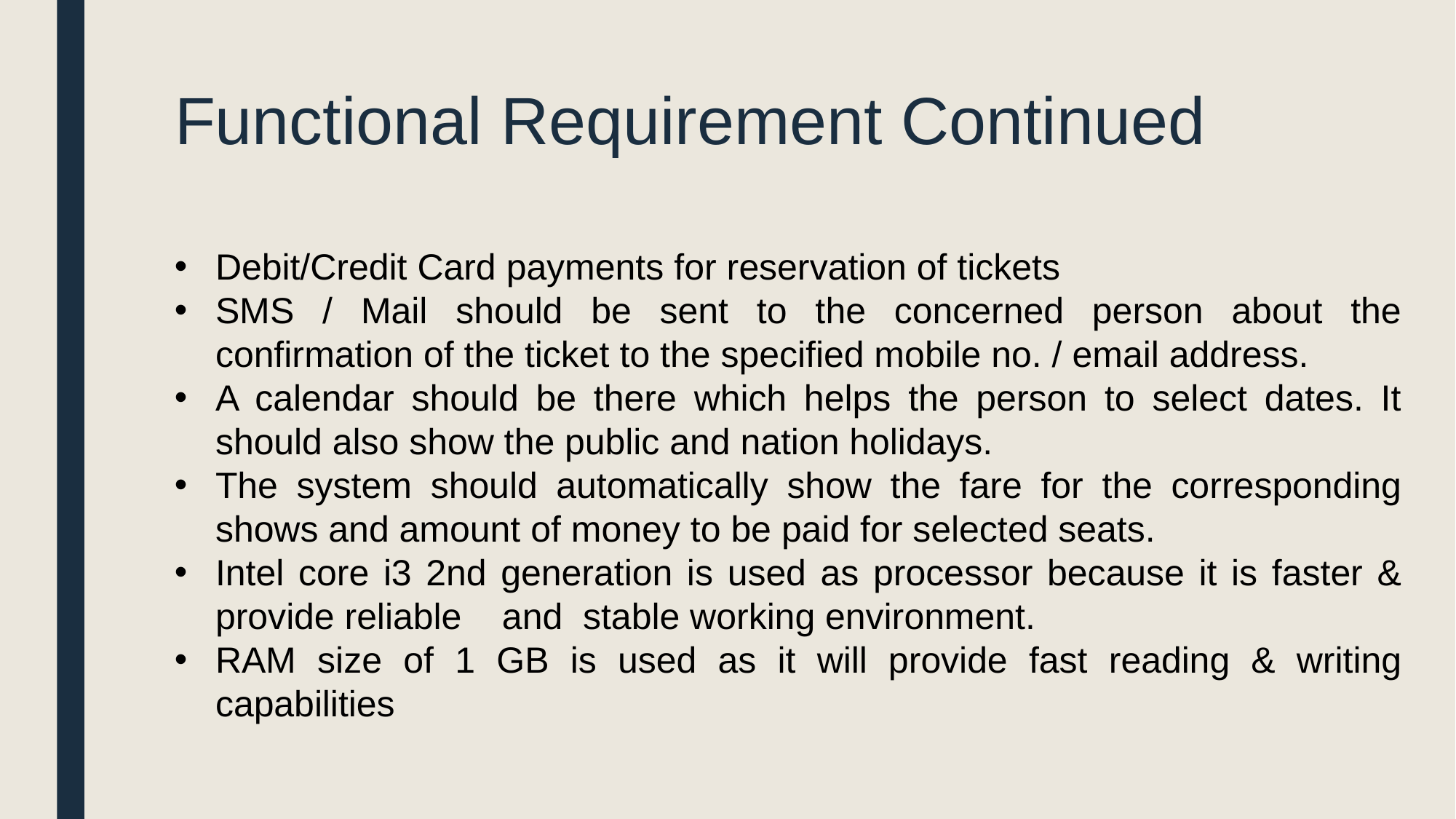

# Functional Requirement Continued
Debit/Credit Card payments for reservation of tickets
SMS / Mail should be sent to the concerned person about the confirmation of the ticket to the specified mobile no. / email address.
A calendar should be there which helps the person to select dates. It should also show the public and nation holidays.
The system should automatically show the fare for the corresponding shows and amount of money to be paid for selected seats.
Intel core i3 2nd generation is used as processor because it is faster & provide reliable    and  stable working environment.
RAM size of 1 GB is used as it will provide fast reading & writing capabilities